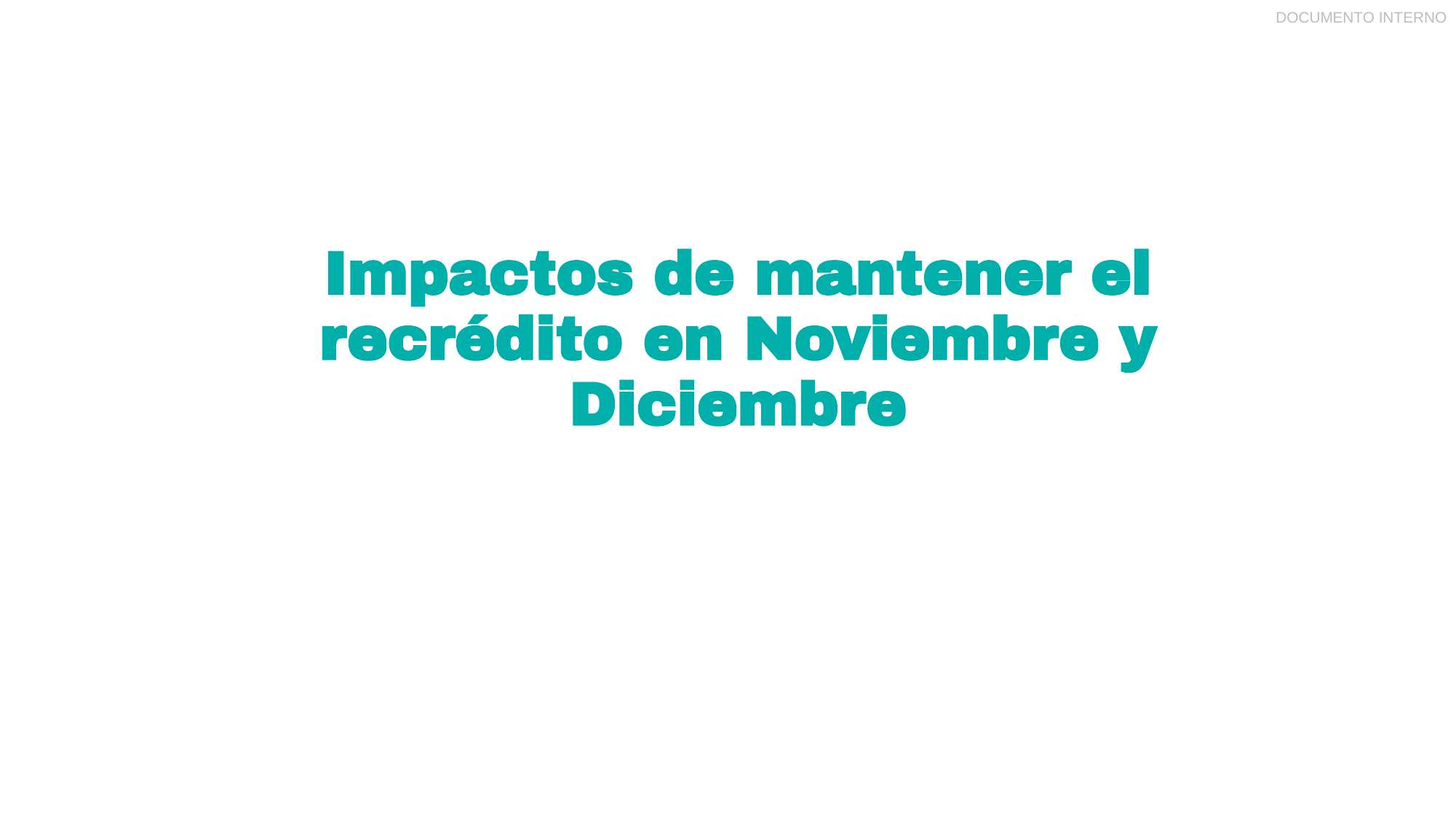

# Impactos de mantener el recrédito en Noviembre y Diciembre